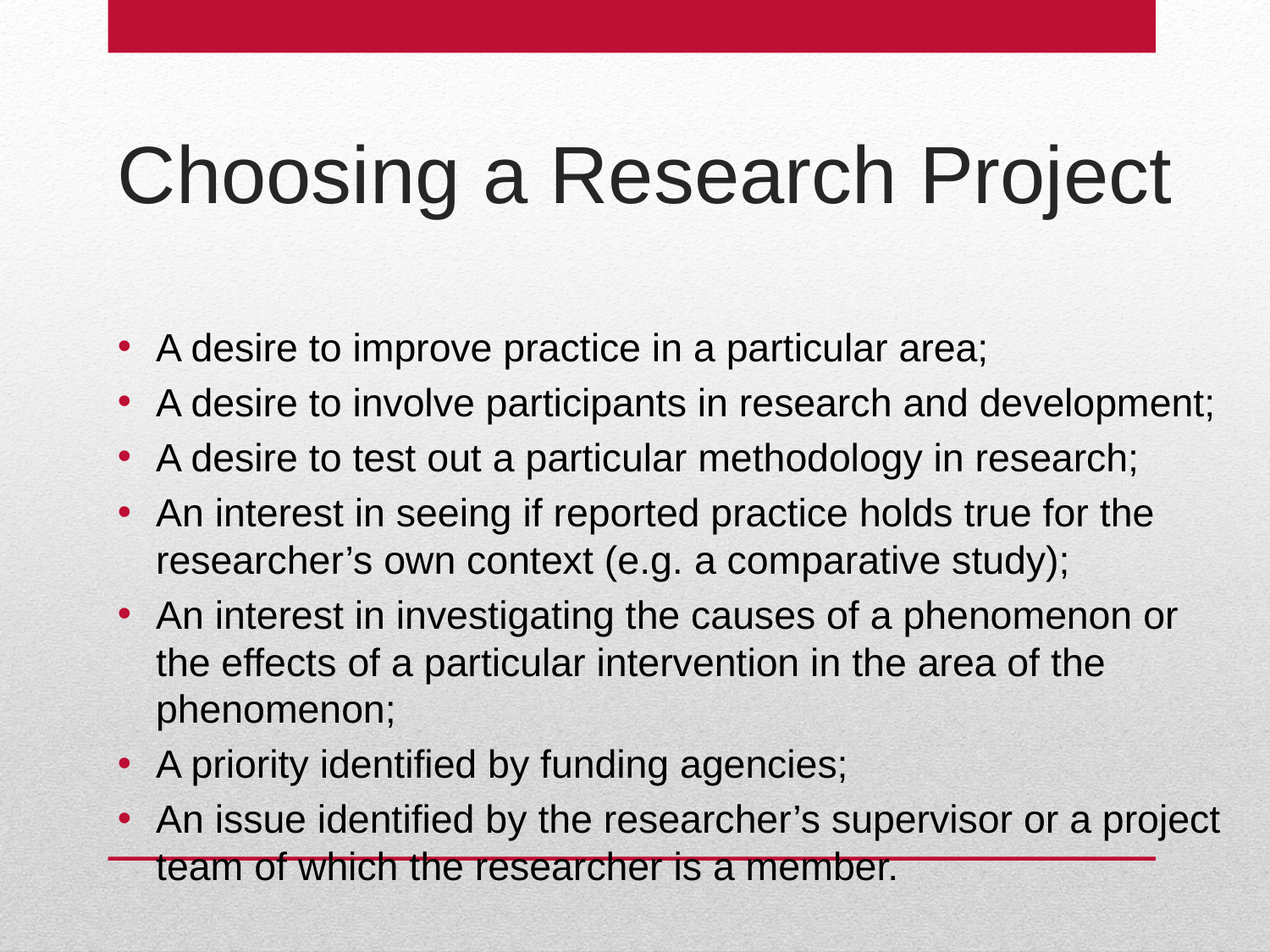

# Choosing a Research Project
A desire to improve practice in a particular area;
A desire to involve participants in research and development;
A desire to test out a particular methodology in research;
An interest in seeing if reported practice holds true for the researcher’s own context (e.g. a comparative study);
An interest in investigating the causes of a phenomenon or the effects of a particular intervention in the area of the phenomenon;
A priority identified by funding agencies;
An issue identified by the researcher’s supervisor or a project team of which the researcher is a member.